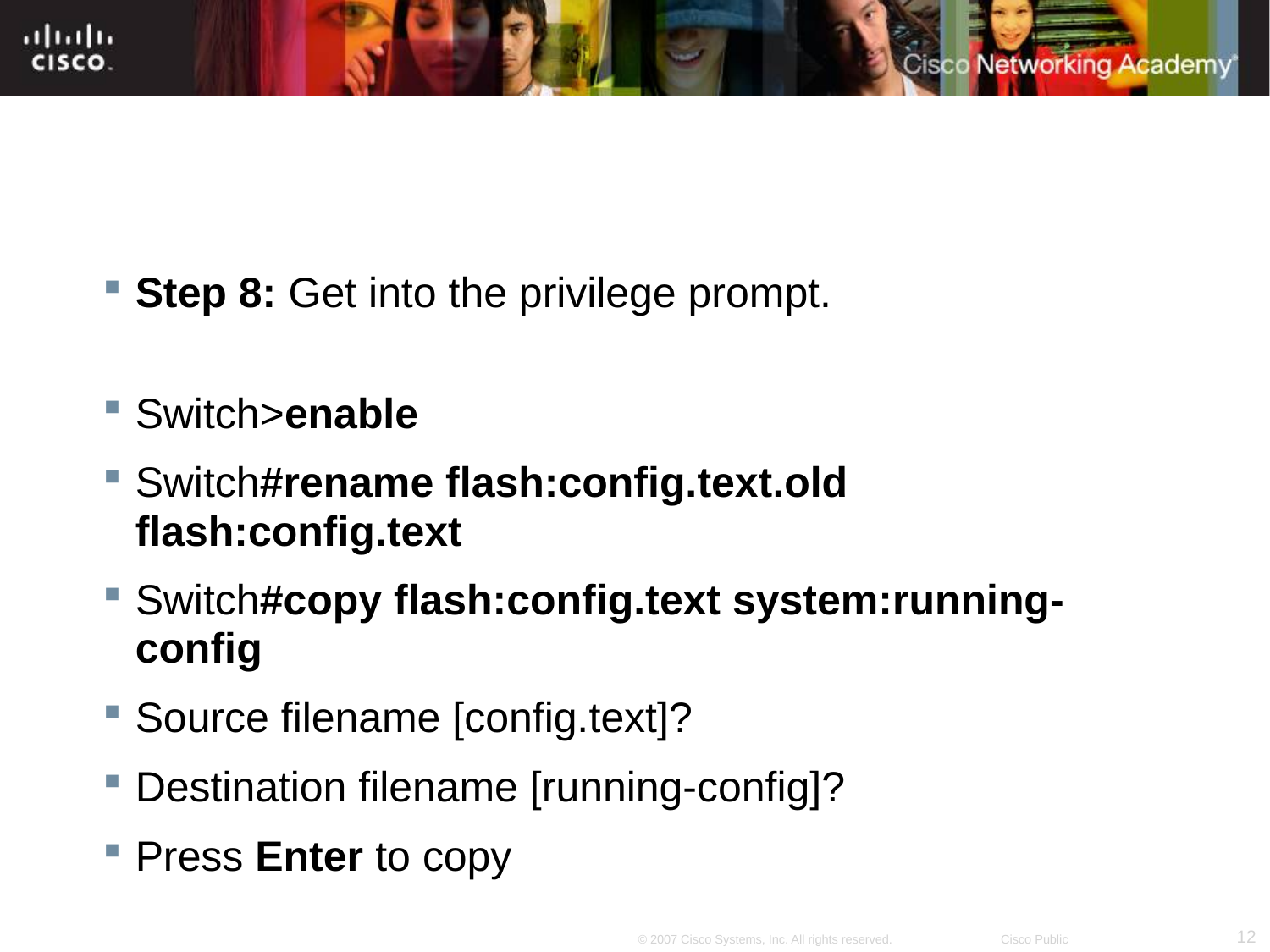

#
Step 8: Get into the privilege prompt.
Switch>enable
Switch#rename flash:config.text.old flash:config.text
Switch#copy flash:config.text system:running-config
Source filename [config.text]?
Destination filename [running-config]?
Press Enter to copy